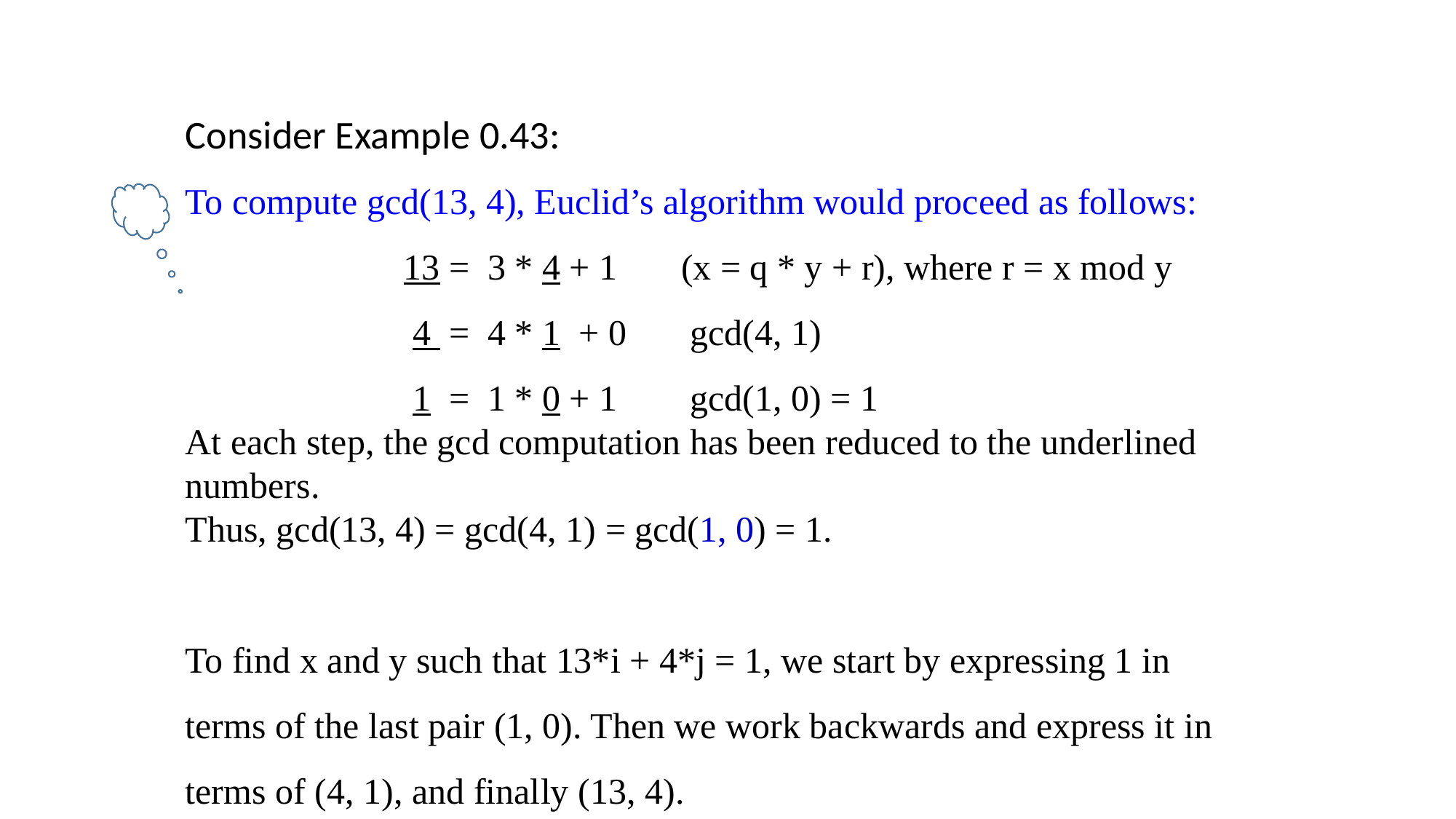

Consider Example 0.43:
To compute gcd(13, 4), Euclid’s algorithm would proceed as follows:
		13 =  3 * 4 + 1       (x = q * y + r), where r = x mod y
		 4  =  4 * 1  + 0       gcd(4, 1)
		 1  =  1 * 0 + 1        gcd(1, 0) = 1
At each step, the gcd computation has been reduced to the underlined numbers.
Thus, gcd(13, 4) = gcd(4, 1) = gcd(1, 0) = 1.

To find x and y such that 13*i + 4*j = 1, we start by expressing 1 in terms of the last pair (1, 0). Then we work backwards and express it in terms of (4, 1), and finally (13, 4).